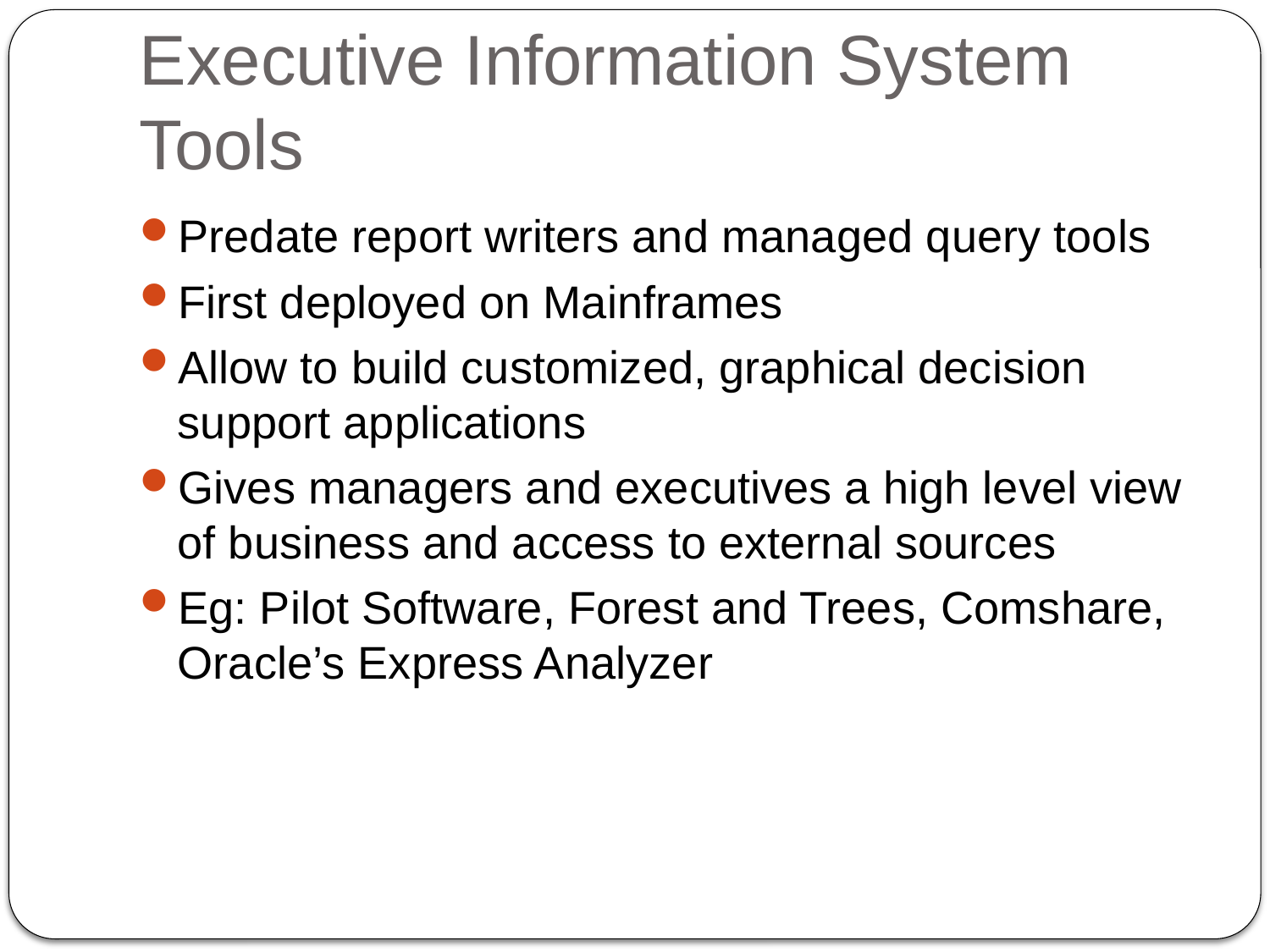

# Executive Information System Tools
Predate report writers and managed query tools
First deployed on Mainframes
Allow to build customized, graphical decision support applications
Gives managers and executives a high level view of business and access to external sources
Eg: Pilot Software, Forest and Trees, Comshare, Oracle’s Express Analyzer